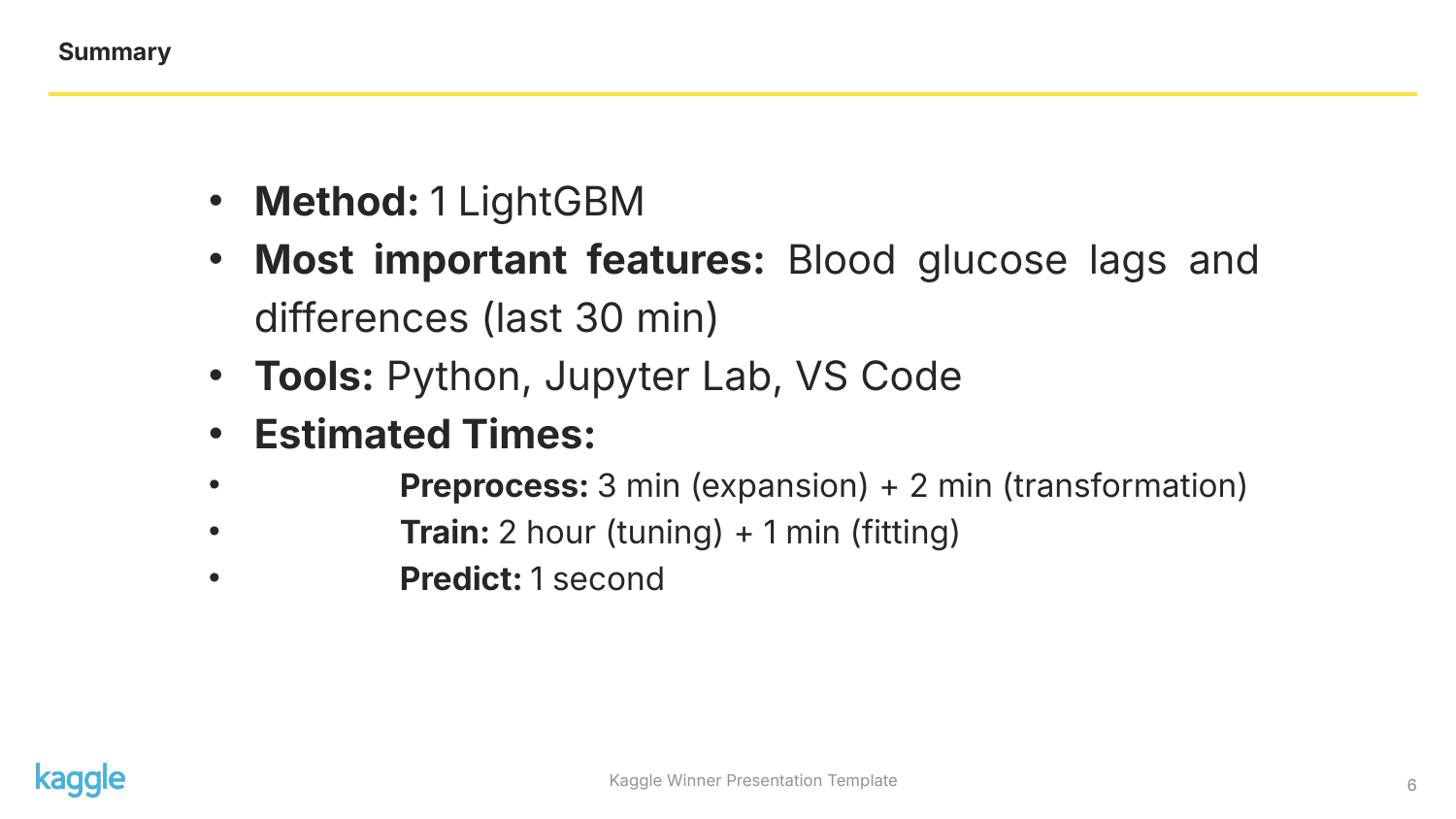

Summary

Method: 1 LightGBM
Most important features: Blood glucose lags and differences (last 30 min)
Tools: Python, Jupyter Lab, VS Code
Estimated Times:
	Preprocess: 3 min (expansion) + 2 min (transformation)
	Train: 2 hour (tuning) + 1 min (fitting)
	Predict: 1 second
6